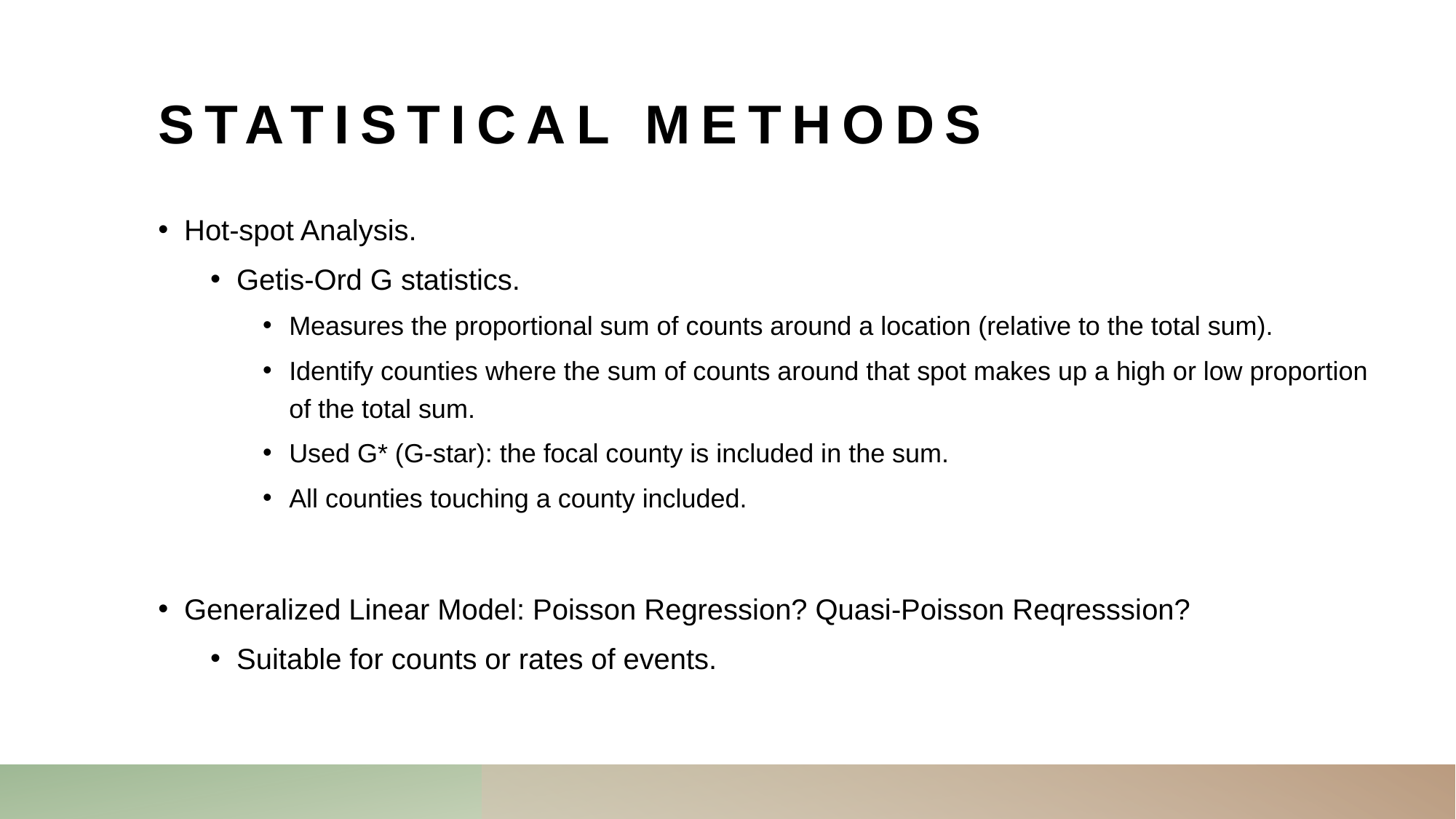

# Statistical methods
Hot-spot Analysis.
Getis-Ord G statistics.
Measures the proportional sum of counts around a location (relative to the total sum).
Identify counties where the sum of counts around that spot makes up a high or low proportion of the total sum.
Used G* (G-star): the focal county is included in the sum.
All counties touching a county included.

Generalized Linear Model: Poisson Regression? Quasi-Poisson Reqresssion?
Suitable for counts or rates of events.